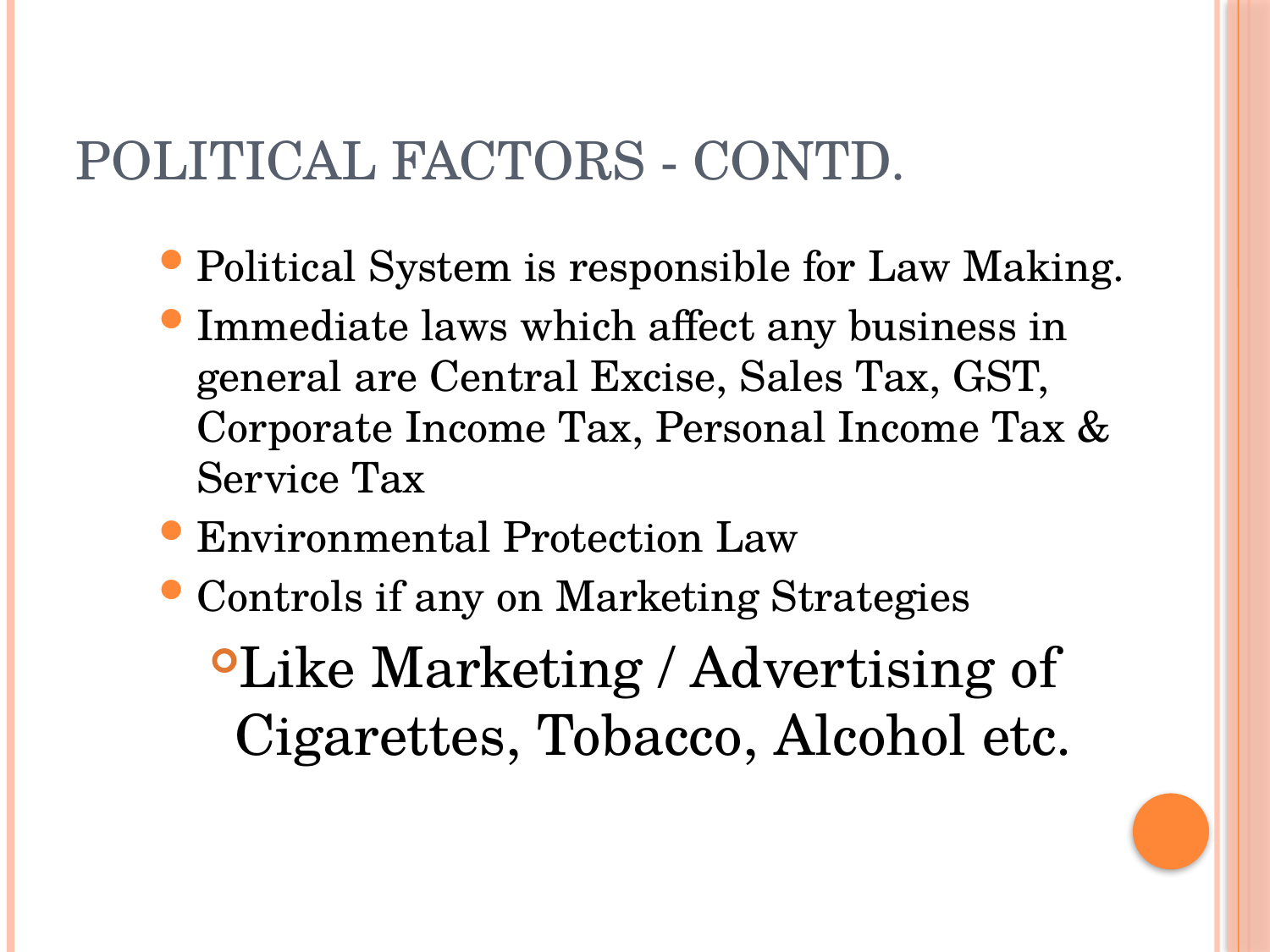

# Political Factors - Contd.
Political System is responsible for Law Making.
Immediate laws which affect any business in general are Central Excise, Sales Tax, GST, Corporate Income Tax, Personal Income Tax & Service Tax
Environmental Protection Law
Controls if any on Marketing Strategies
Like Marketing / Advertising of Cigarettes, Tobacco, Alcohol etc.